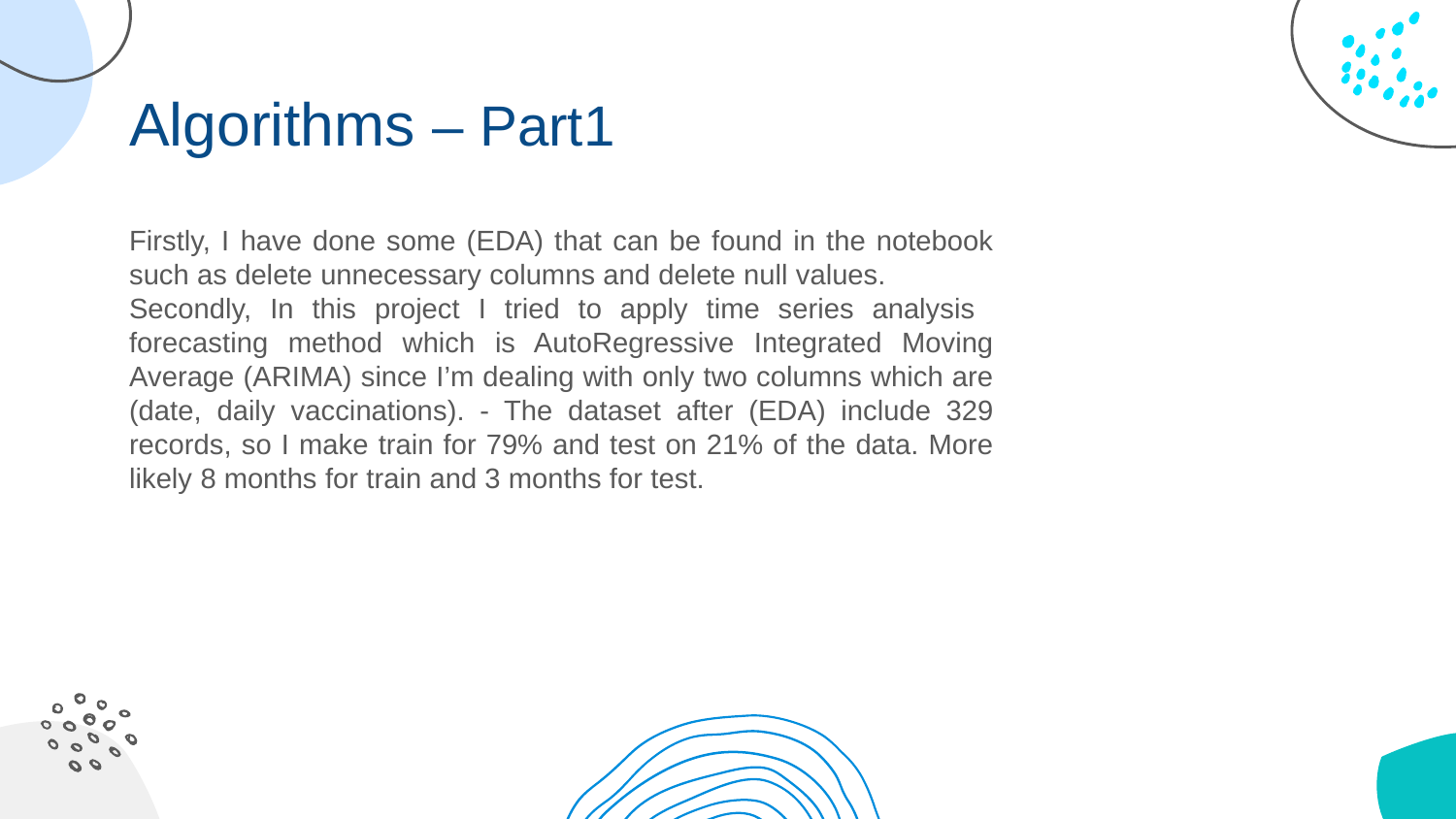

# Algorithms – Part1
Firstly, I have done some (EDA) that can be found in the notebook such as delete unnecessary columns and delete null values.
Secondly, In this project I tried to apply time series analysis  forecasting method which is AutoRegressive Integrated Moving Average (ARIMA) since I’m dealing with only two columns which are (date, daily vaccinations). - The dataset after (EDA) include 329 records, so I make train for 79% and test on 21% of the data. More likely 8 months for train and 3 months for test.